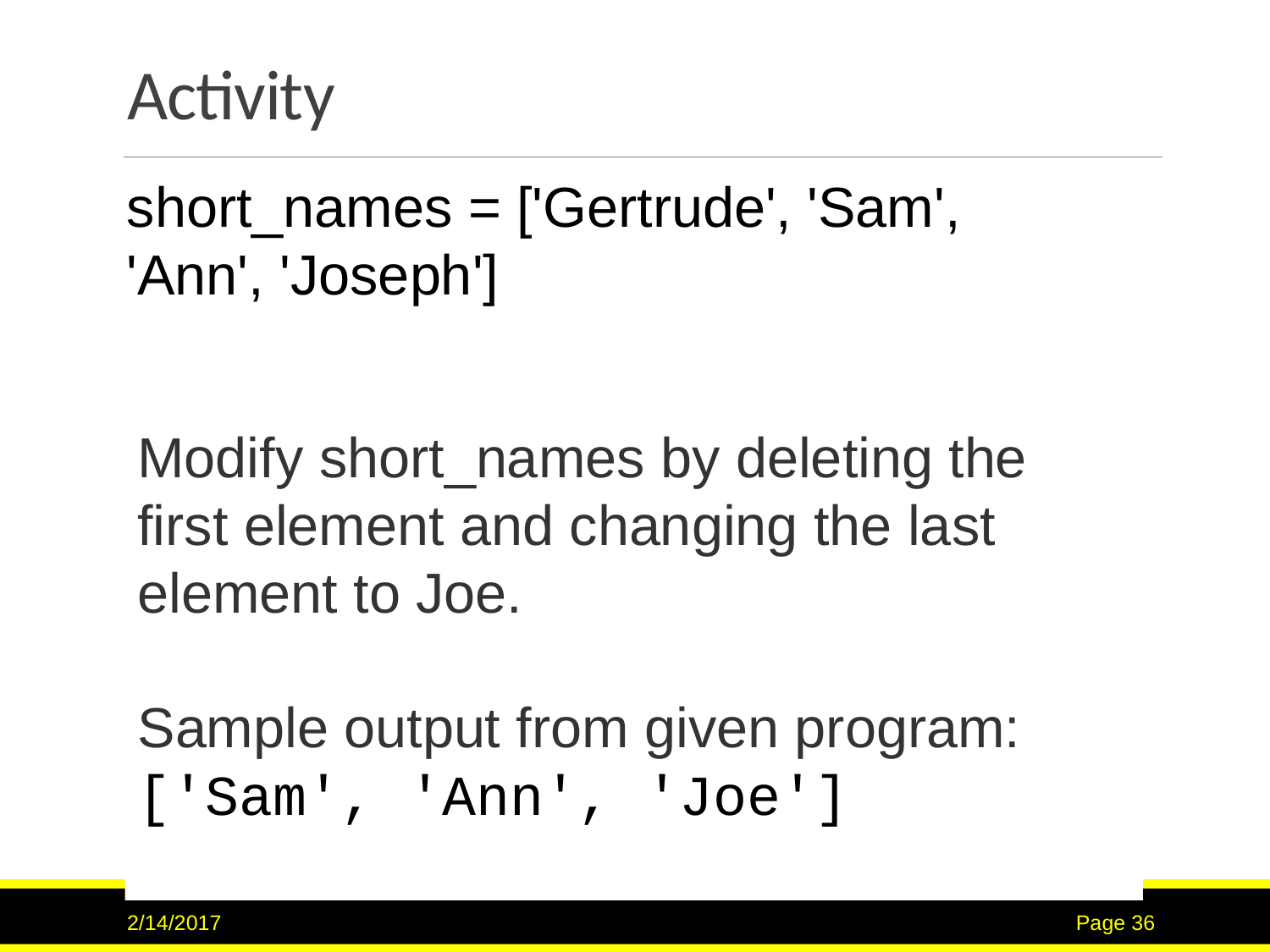

# Activity
short_names = ['Gertrude', 'Sam', 'Ann', 'Joseph']
Modify short_names by deleting the first element and changing the last element to Joe.

Sample output from given program:['Sam', 'Ann', 'Joe']
2/14/2017
Page 36